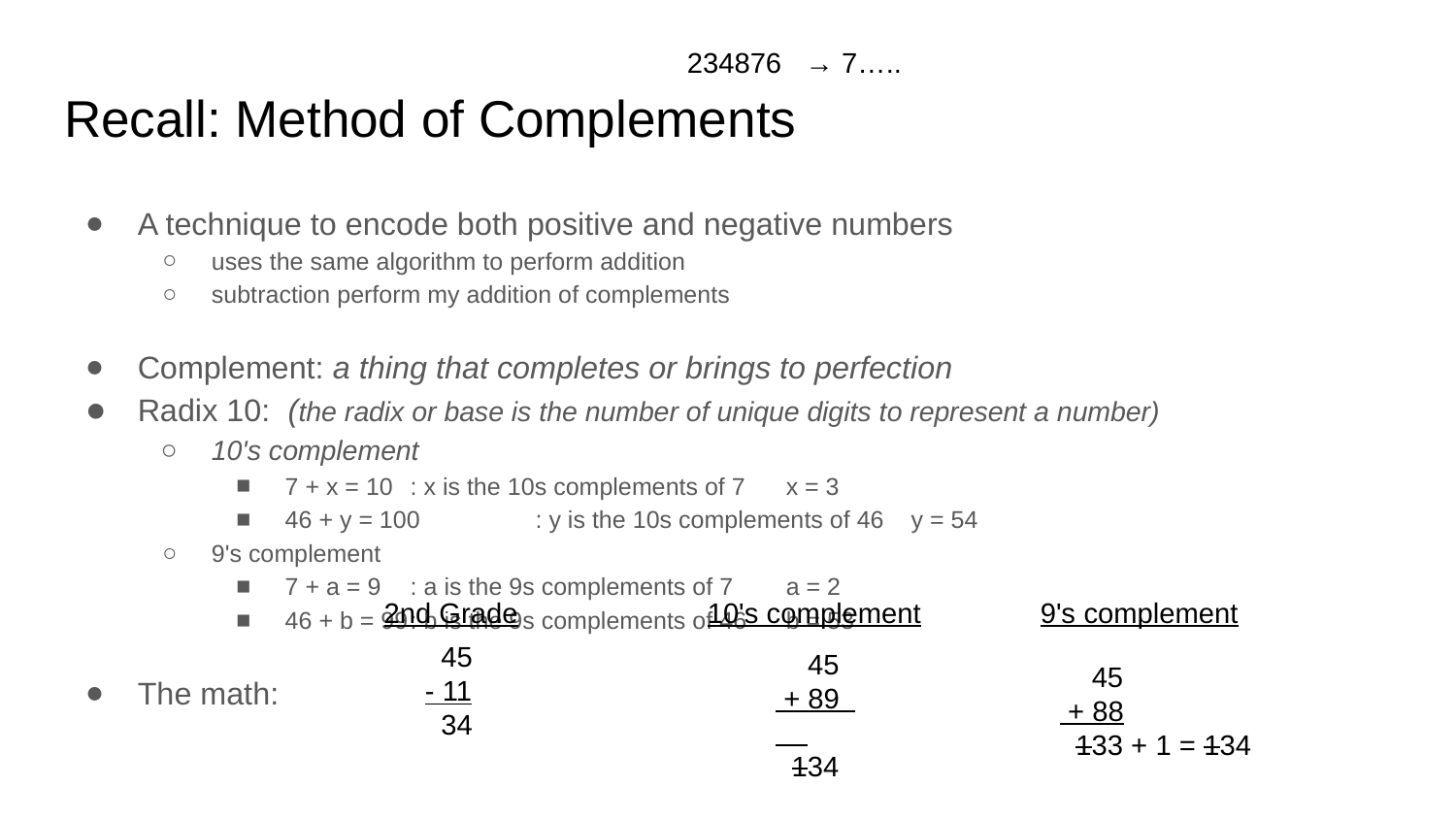

234876   → 7…..
# Recall: Method of Complements
A technique to encode both positive and negative numbers
uses the same algorithm to perform addition
subtraction perform my addition of complements
Complement: a thing that completes or brings to perfection
Radix 10:  (the radix or base is the number of unique digits to represent a number)
10's complement
7 + x = 10		: x is the 10s complements of 7		x = 3
46 + y = 100		: y is the 10s complements of 46		y = 54
9's complement
7 + a = 9		: a is the 9s complements of 7		a = 2
46 + b = 99		: b is the 9s complements of 46		b = 53
The math:

2nd Grade
10's complement
9's complement
  45
- 11
  34
    45
 + 89
  134
    45
 + 88
  133 + 1 = 134